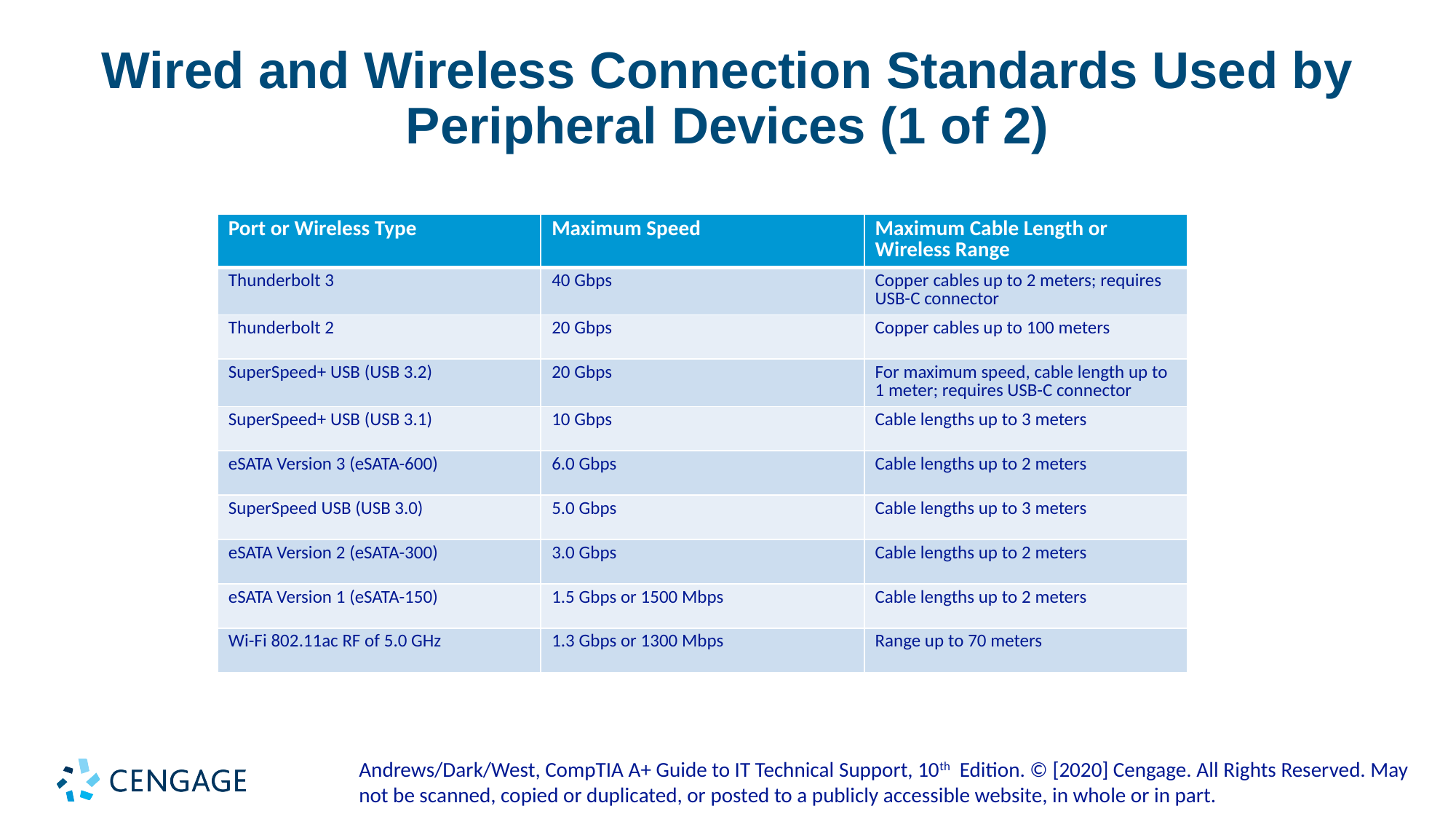

# Wired and Wireless Connection Standards Used by Peripheral Devices (1 of 2)
| Port or Wireless Type | Maximum Speed | Maximum Cable Length or Wireless Range |
| --- | --- | --- |
| Thunderbolt 3 | 40 Gbps | Copper cables up to 2 meters; requires USB-C connector |
| Thunderbolt 2 | 20 Gbps | Copper cables up to 100 meters |
| SuperSpeed+ USB (USB 3.2) | 20 Gbps | For maximum speed, cable length up to 1 meter; requires USB-C connector |
| SuperSpeed+ USB (USB 3.1) | 10 Gbps | Cable lengths up to 3 meters |
| eSATA Version 3 (eSATA-600) | 6.0 Gbps | Cable lengths up to 2 meters |
| SuperSpeed USB (USB 3.0) | 5.0 Gbps | Cable lengths up to 3 meters |
| eSATA Version 2 (eSATA-300) | 3.0 Gbps | Cable lengths up to 2 meters |
| eSATA Version 1 (eSATA-150) | 1.5 Gbps or 1500 Mbps | Cable lengths up to 2 meters |
| Wi-Fi 802.11ac RF of 5.0 GHz | 1.3 Gbps or 1300 Mbps | Range up to 70 meters |